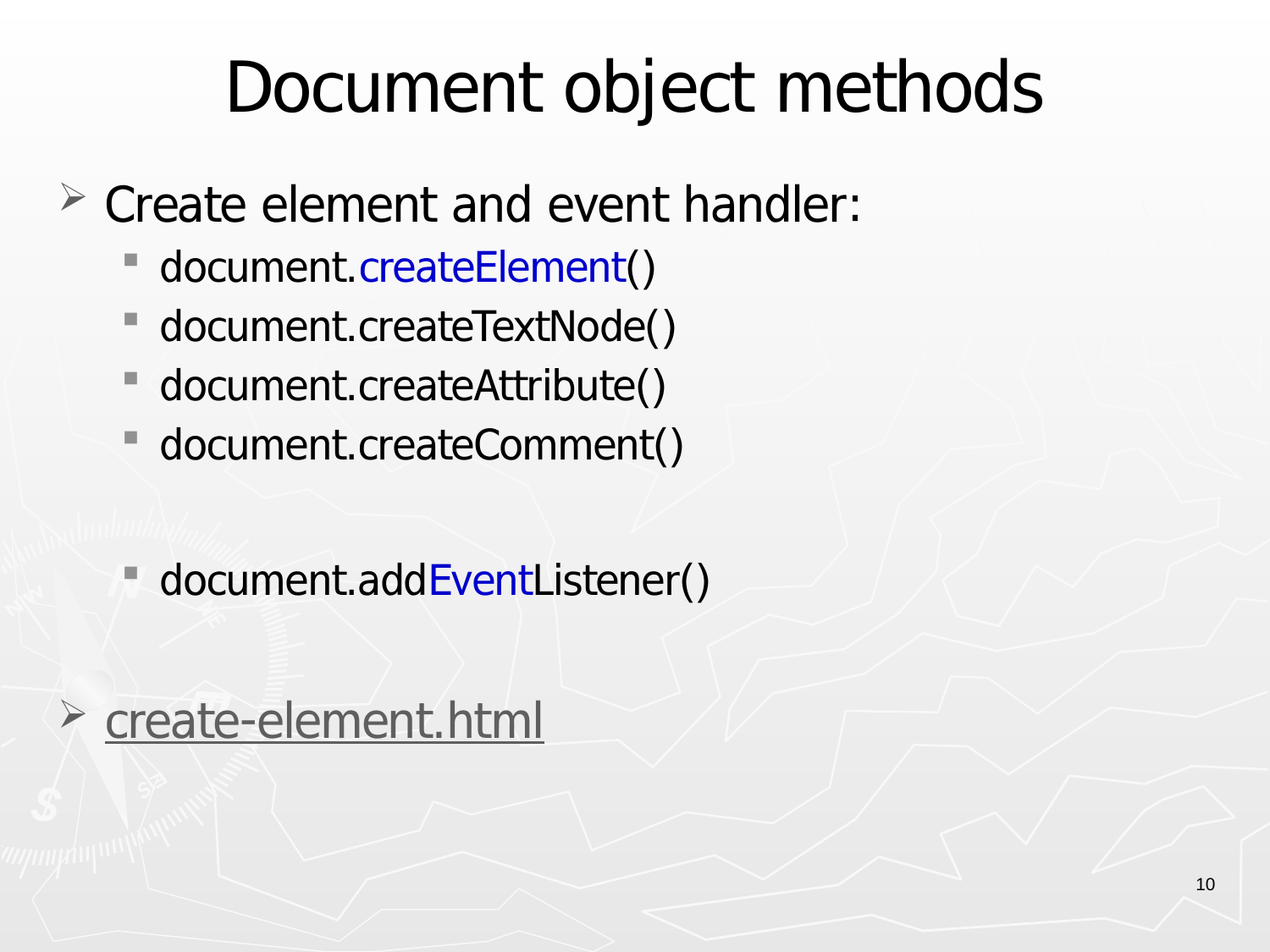

# Document object methods
Create element and event handler:
document.createElement()
document.createTextNode()
document.createAttribute()
document.createComment()

document.addEventListener()

create-element.html

10